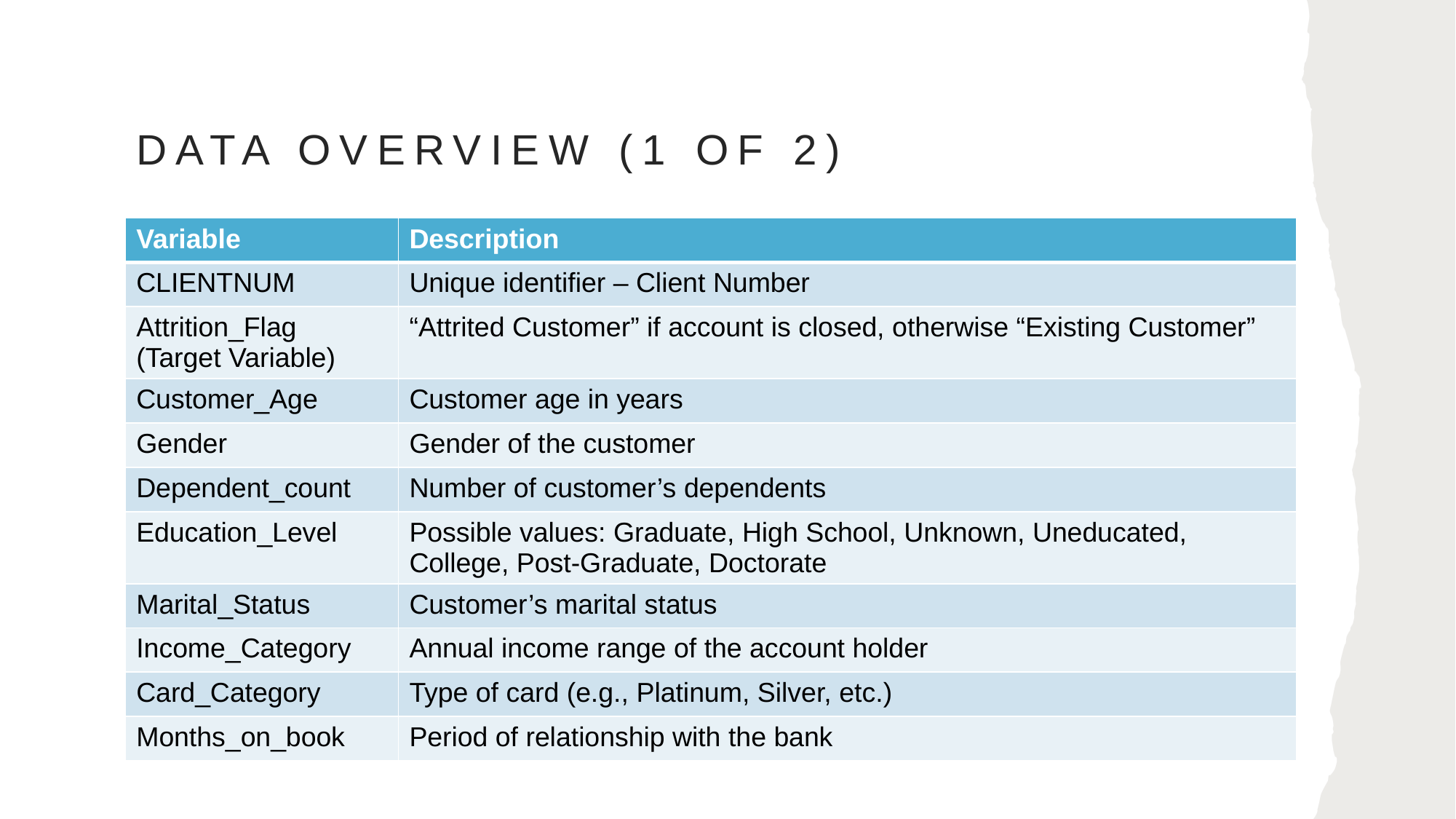

# Data Overview (1 of 2)
| Variable | Description |
| --- | --- |
| CLIENTNUM | Unique identifier – Client Number |
| Attrition\_Flag (Target Variable) | “Attrited Customer” if account is closed, otherwise “Existing Customer” |
| Customer\_Age | Customer age in years |
| Gender | Gender of the customer |
| Dependent\_count | Number of customer’s dependents |
| Education\_Level | Possible values: Graduate, High School, Unknown, Uneducated, College, Post-Graduate, Doctorate |
| Marital\_Status | Customer’s marital status |
| Income\_Category | Annual income range of the account holder |
| Card\_Category | Type of card (e.g., Platinum, Silver, etc.) |
| Months\_on\_book | Period of relationship with the bank |